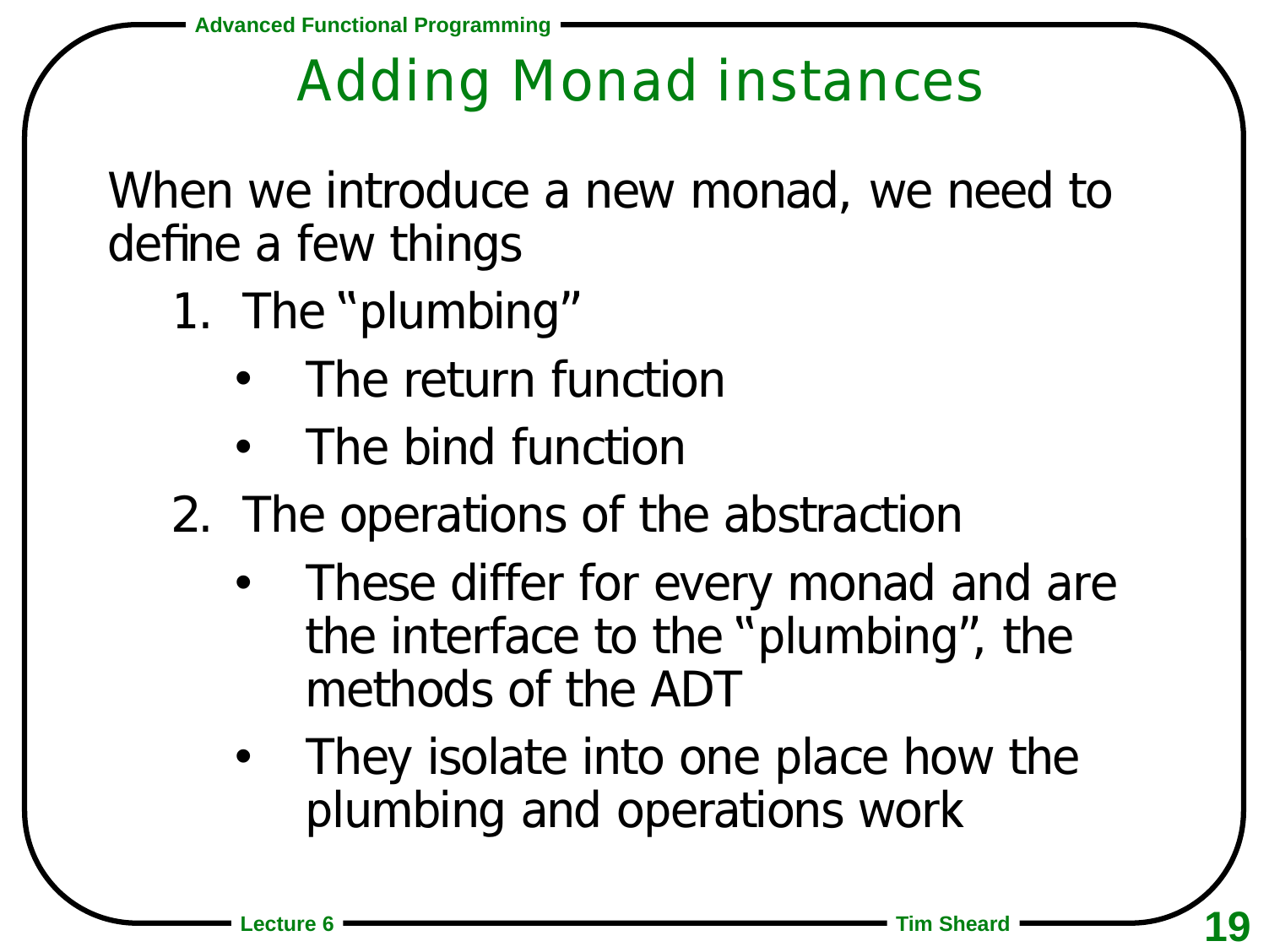

# Adding Monad instances
When we introduce a new monad, we need to define a few things
The “plumbing”
The return function
The bind function
The operations of the abstraction
These differ for every monad and are the interface to the “plumbing”, the methods of the ADT
They isolate into one place how the plumbing and operations work